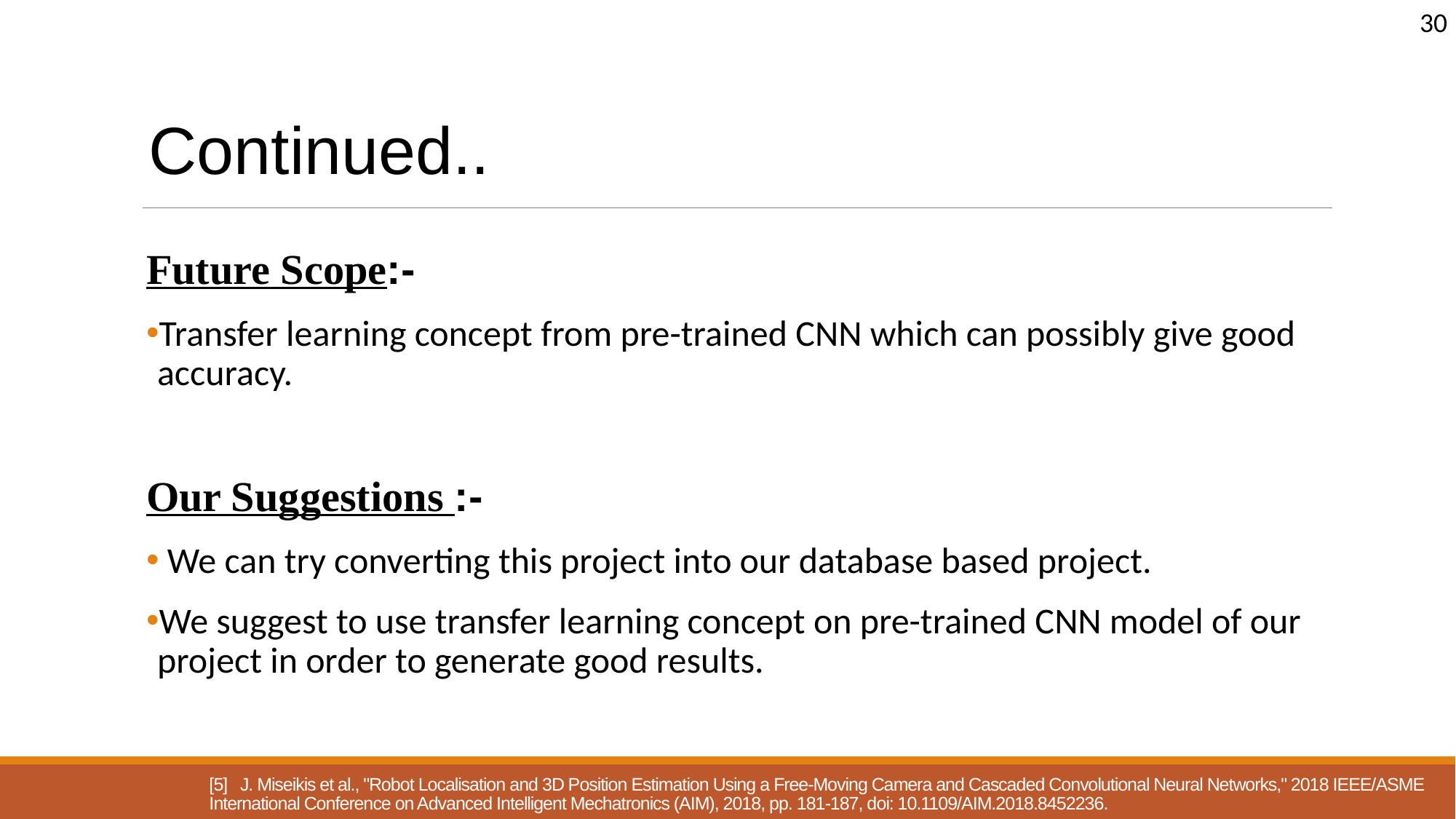

30
Continued..

Future Scope:-
Transfer learning concept from pre-trained CNN which can possibly give good accuracy.

Our Suggestions :-
 We can try converting this project into our database based project.
We suggest to use transfer learning concept on pre-trained CNN model of our project in order to generate good results.
[5]   J. Miseikis et al., "Robot Localisation and 3D Position Estimation Using a Free-Moving Camera and Cascaded Convolutional Neural Networks," 2018 IEEE/ASME International Conference on Advanced Intelligent Mechatronics (AIM), 2018, pp. 181-187, doi: 10.1109/AIM.2018.8452236.